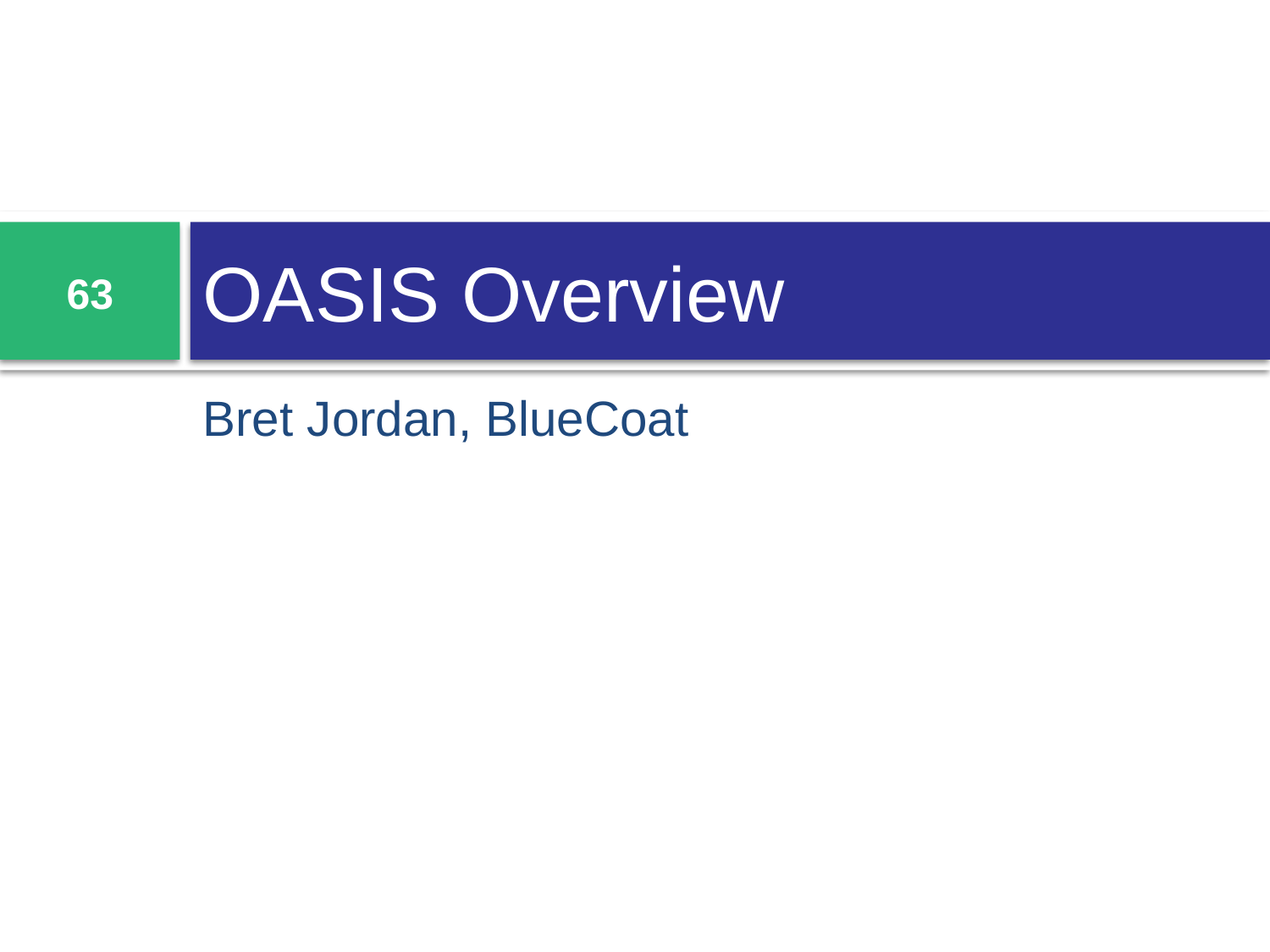

# OASIS Overview
63
Bret Jordan, BlueCoat